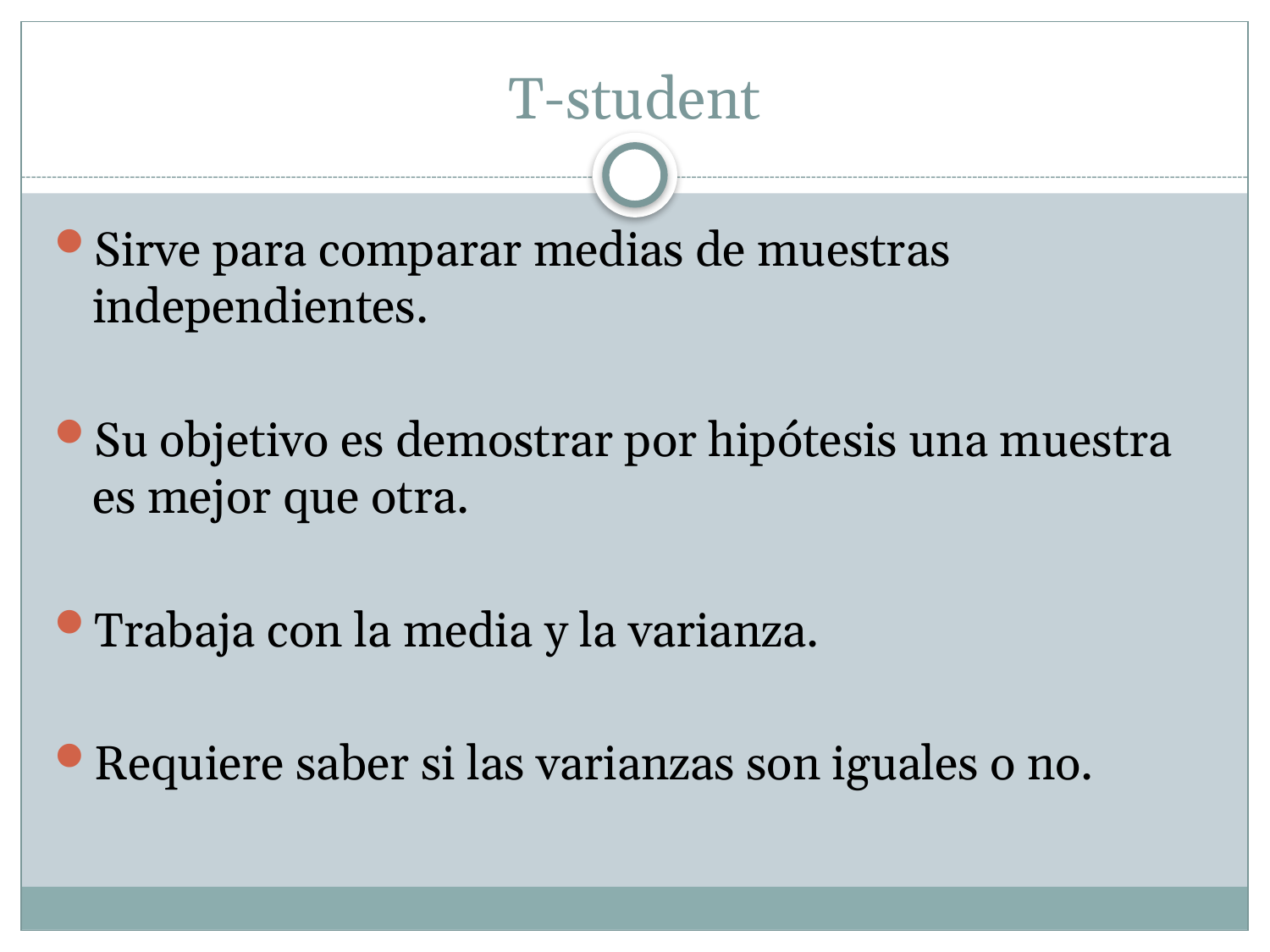

# T-student
Sirve para comparar medias de muestras independientes.

Su objetivo es demostrar por hipótesis una muestra es mejor que otra.

Trabaja con la media y la varianza.

Requiere saber si las varianzas son iguales o no.